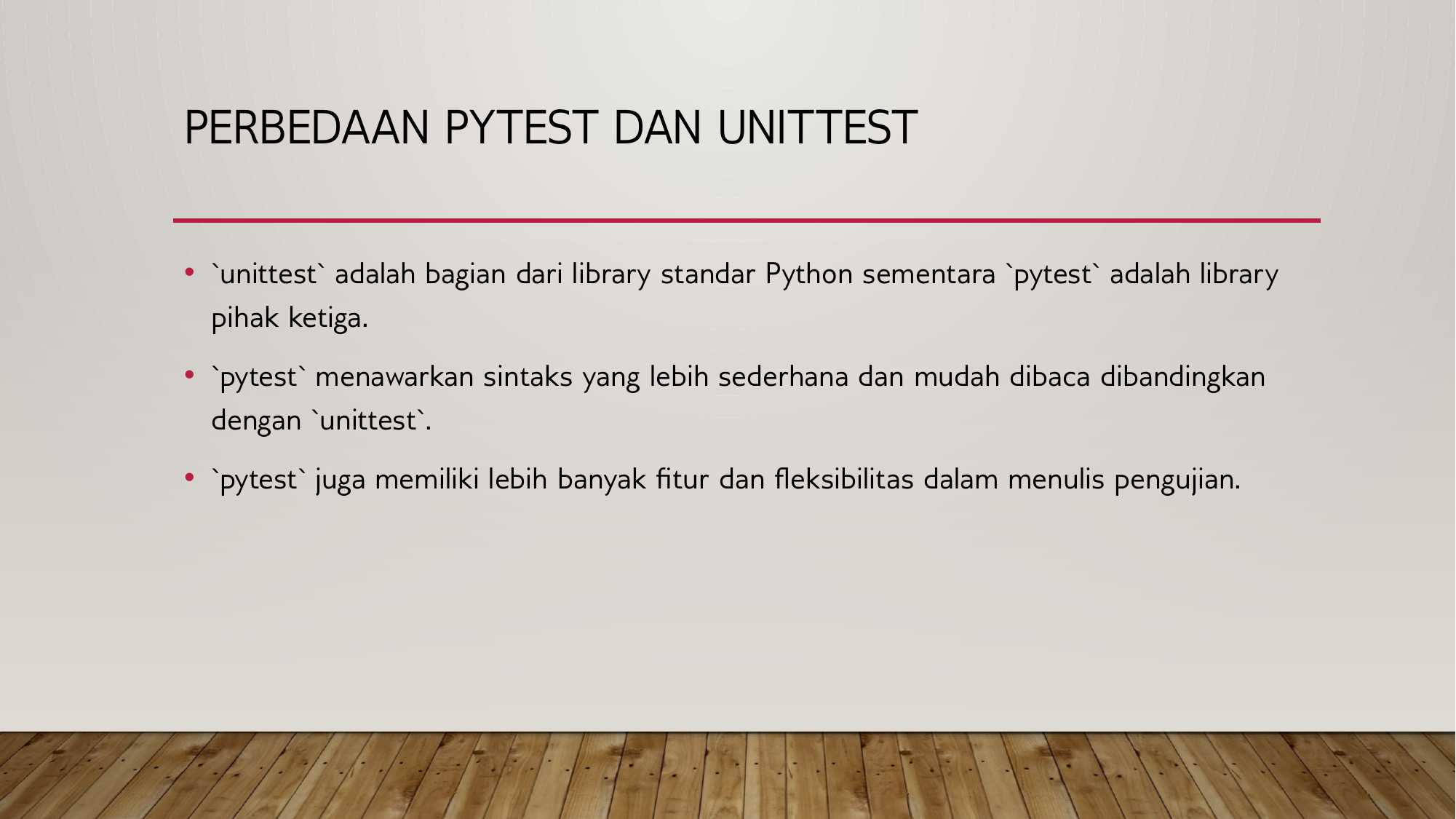

# Perbedaan pytest dan unittest
`unittest` adalah bagian dari library standar Python sementara `pytest` adalah library pihak ketiga.
`pytest` menawarkan sintaks yang lebih sederhana dan mudah dibaca dibandingkan dengan `unittest`.
`pytest` juga memiliki lebih banyak fitur dan fleksibilitas dalam menulis pengujian.